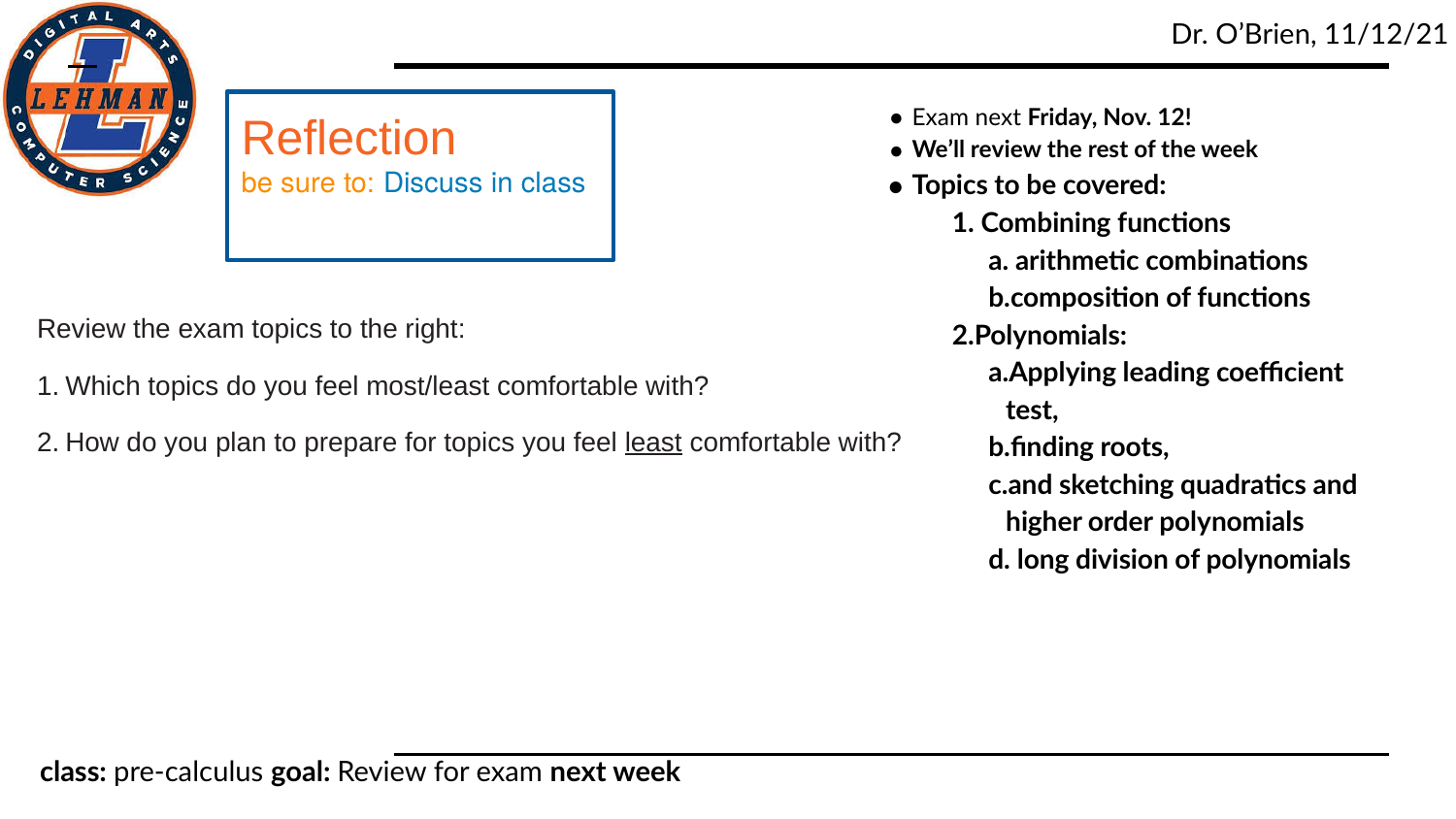

Exam next Friday, Nov. 12!
We’ll review the rest of the week
Topics to be covered:
 Combining functions
 arithmetic combinations
composition of functions
Polynomials:
Applying leading coefficient test,
finding roots,
and sketching quadratics and higher order polynomials
 long division of polynomials
Reflection
be sure to: Discuss in class
# d
Review the exam topics to the right:
Which topics do you feel most/least comfortable with?
How do you plan to prepare for topics you feel least comfortable with?